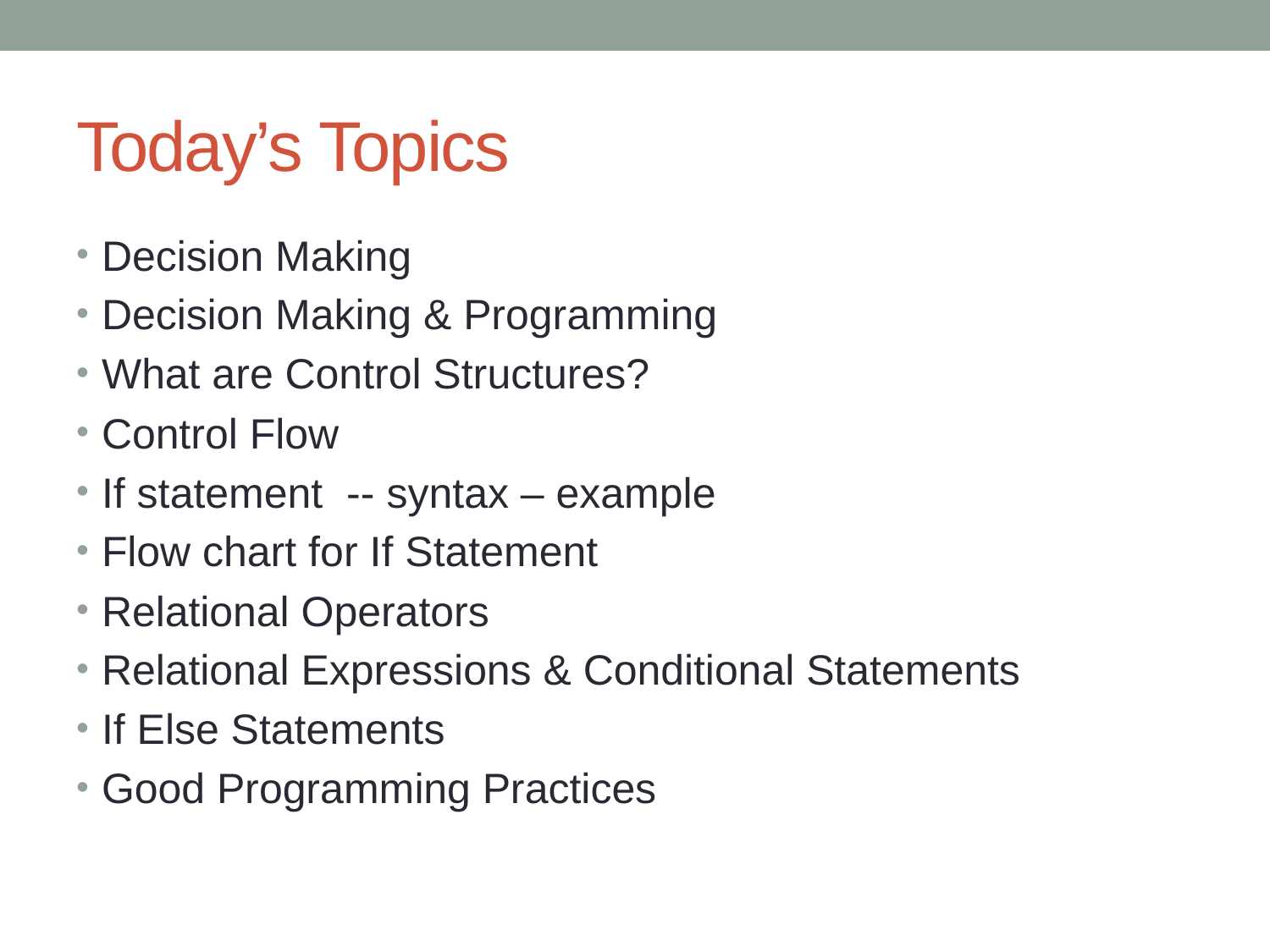

# Today’s Topics
Decision Making
Decision Making & Programming
What are Control Structures?
Control Flow
If statement  -- syntax – example
Flow chart for If Statement
Relational Operators
Relational Expressions & Conditional Statements
If Else Statements
Good Programming Practices